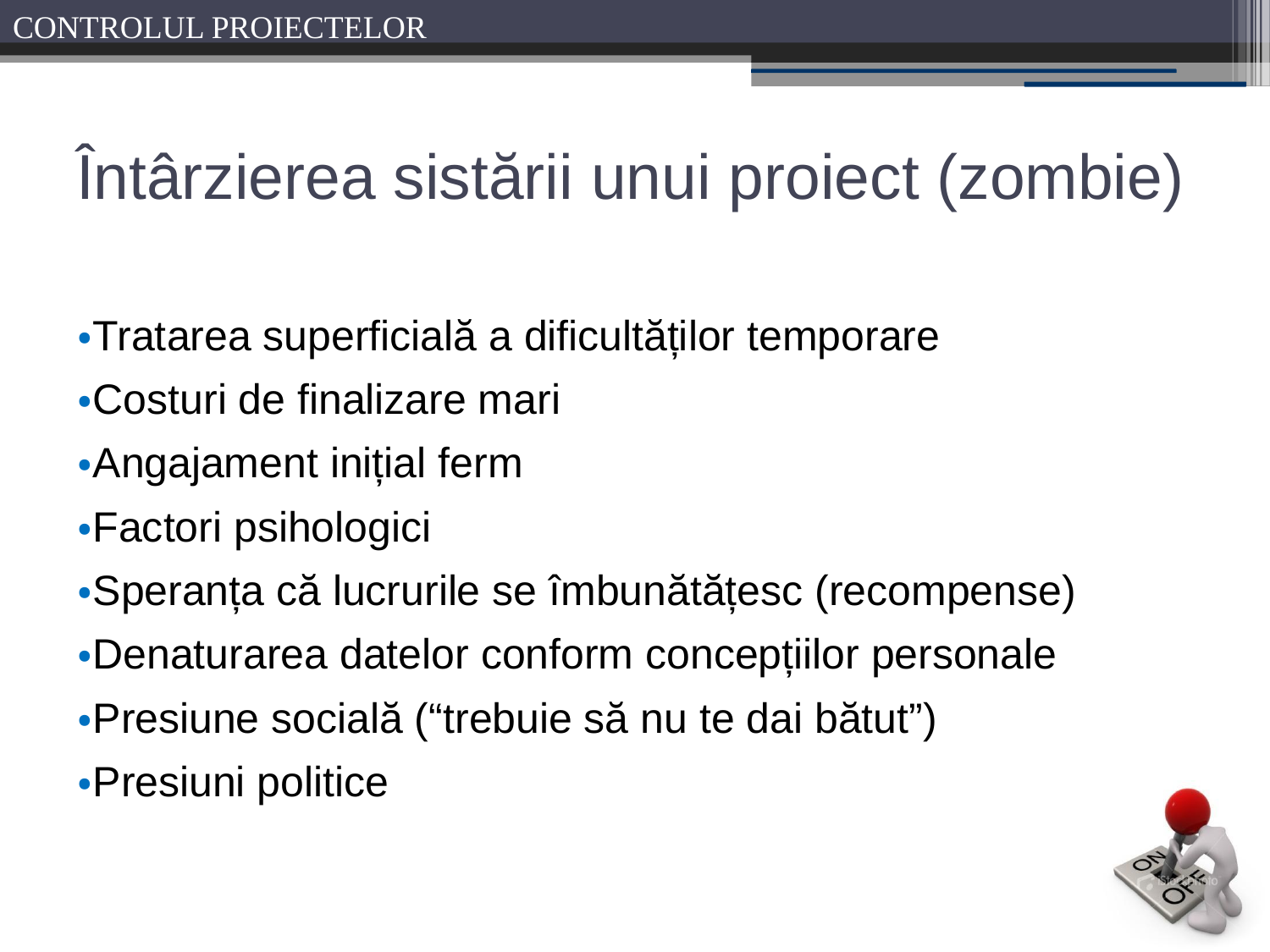

# Întârzierea sistării unui proiect (zombie)
•Tratarea superficială a dificultăților temporare
•Costuri de finalizare mari
•Angajament inițial ferm
•Factori psihologici
•Speranța că lucrurile se îmbunătățesc (recompense)
•Denaturarea datelor conform concepțiilor personale
•Presiune socială (“trebuie să nu te dai bătut”)
•Presiuni politice